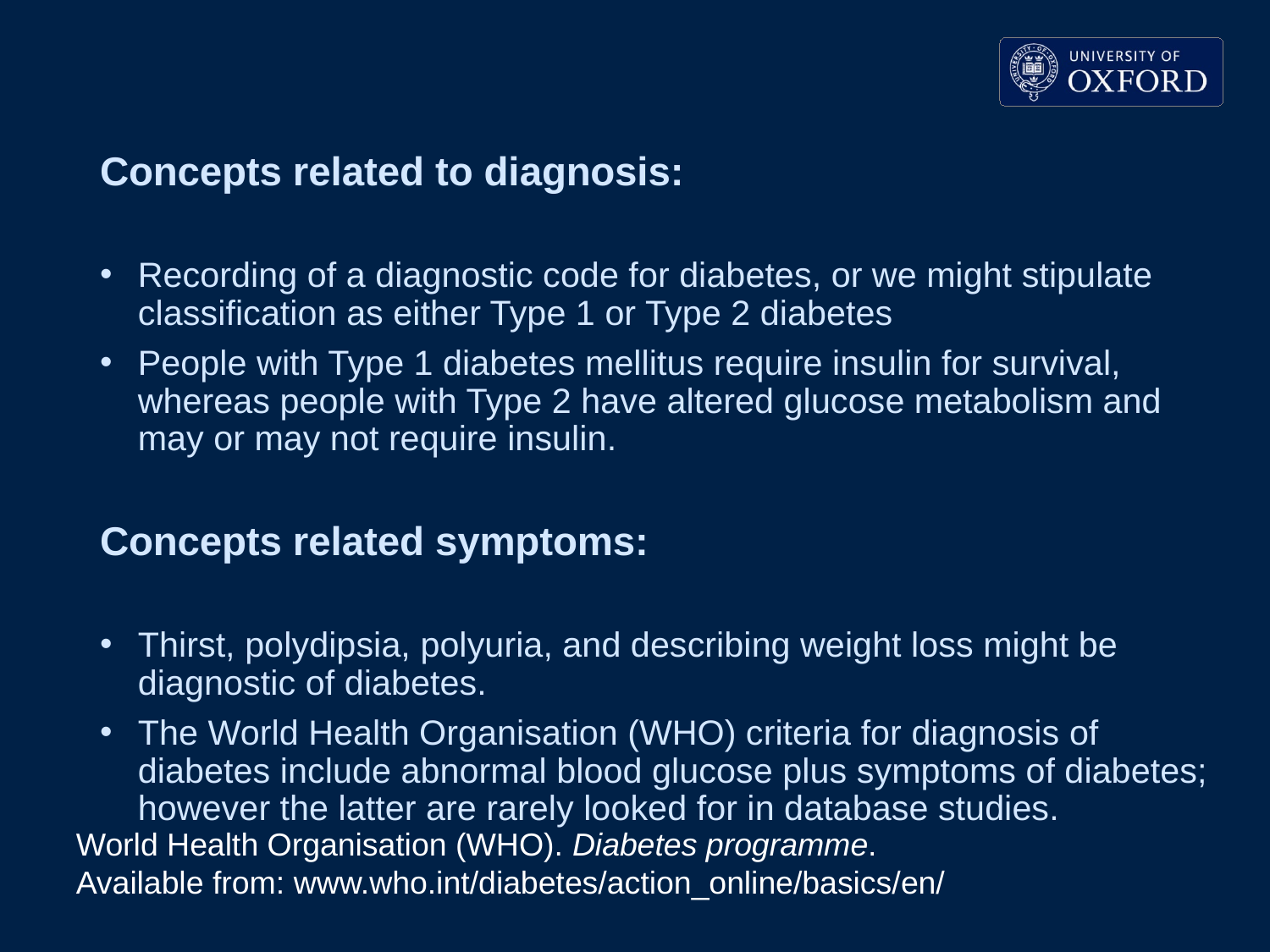

#
Concepts related to diagnosis:

Recording of a diagnostic code for diabetes, or we might stipulate classification as either Type 1 or Type 2 diabetes
People with Type 1 diabetes mellitus require insulin for survival, whereas people with Type 2 have altered glucose metabolism and may or may not require insulin.

Concepts related symptoms:

Thirst, polydipsia, polyuria, and describing weight loss might be diagnostic of diabetes.
The World Health Organisation (WHO) criteria for diagnosis of diabetes include abnormal blood glucose plus symptoms of diabetes; however the latter are rarely looked for in database studies.
World Health Organisation (WHO). Diabetes programme.
Available from: www.who.int/diabetes/action_online/basics/en/